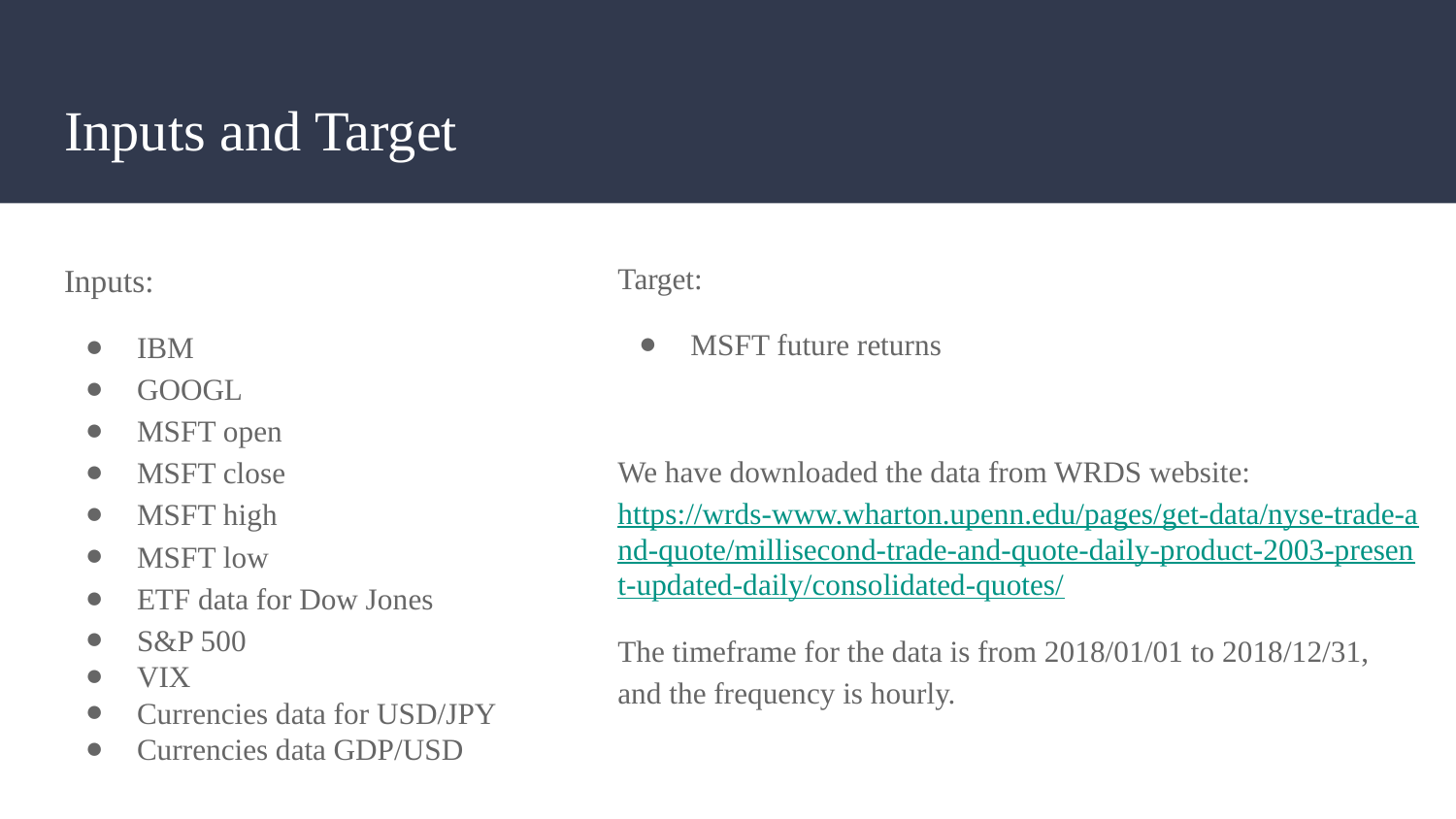

# Inputs and Target
Inputs:
IBM
GOOGL
MSFT open
MSFT close
MSFT high
MSFT low
ETF data for Dow Jones
S&P 500
VIX
Currencies data for USD/JPY
Currencies data GDP/USD
Target:
MSFT future returns

We have downloaded the data from WRDS website: https://wrds-www.wharton.upenn.edu/pages/get-data/nyse-trade-and-quote/millisecond-trade-and-quote-daily-product-2003-present-updated-daily/consolidated-quotes/
The timeframe for the data is from 2018/01/01 to 2018/12/31, and the frequency is hourly.